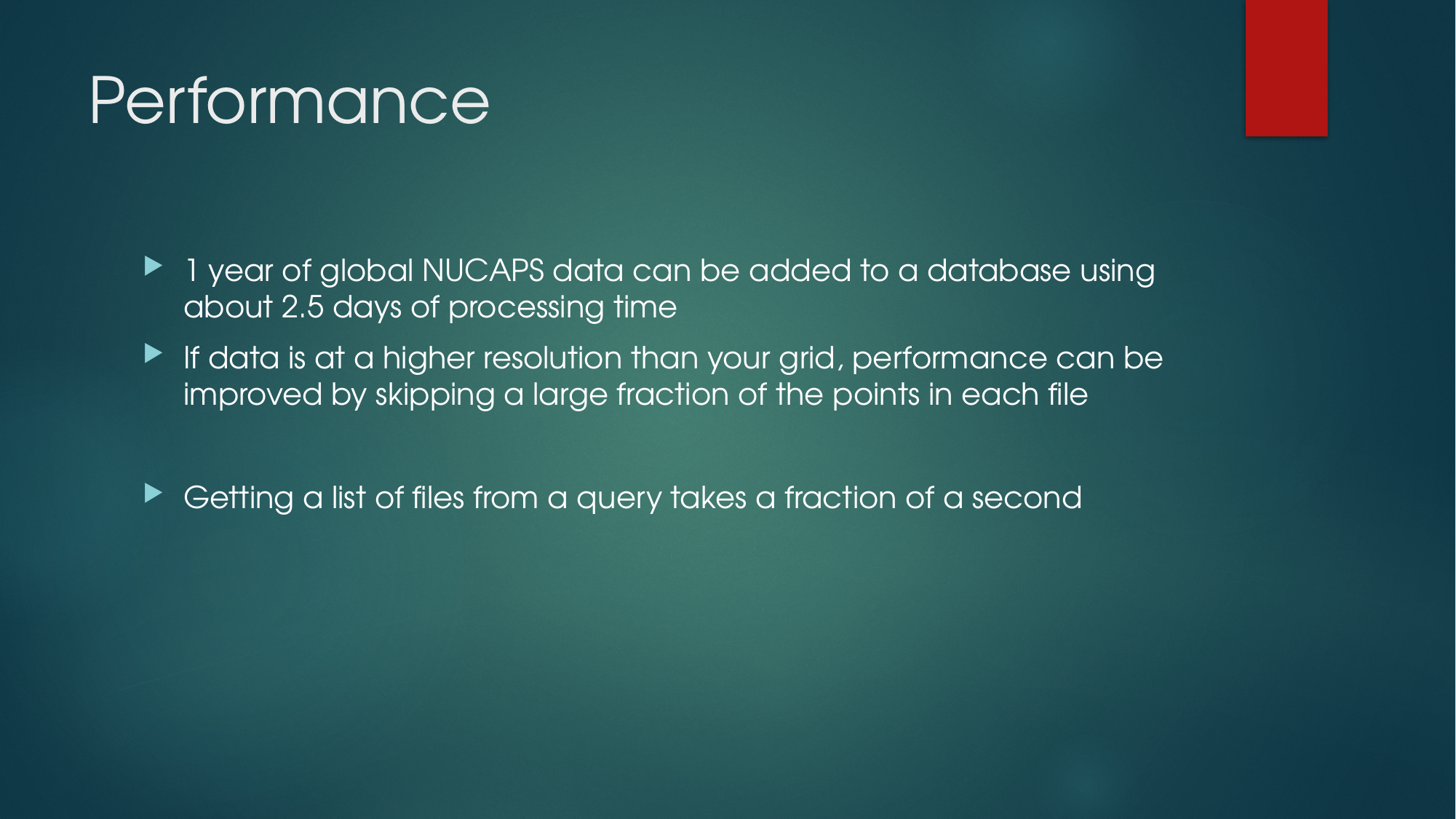

# Performance
1 year of global NUCAPS data can be added to a database using about 2.5 days of processing time
If data is at a higher resolution than your grid, performance can be improved by skipping a large fraction of the points in each file

Getting a list of files from a query takes a fraction of a second